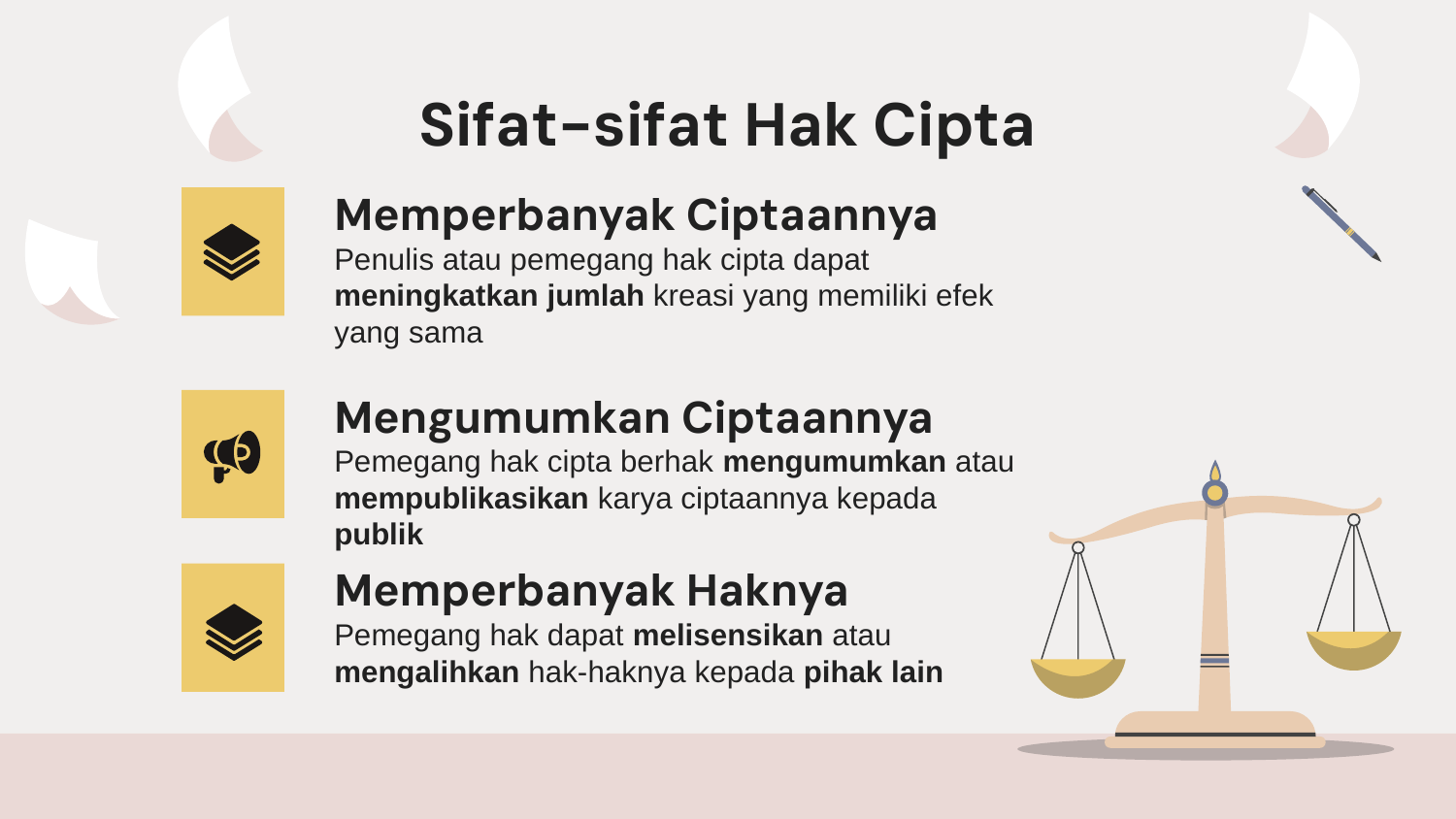

# Sifat-sifat Hak Cipta

Memperbanyak Ciptaannya

Penulis atau pemegang hak cipta dapat meningkatkan jumlah kreasi yang memiliki efek yang sama

Mengumumkan Ciptaannya
Pemegang hak cipta berhak mengumumkan atau mempublikasikan karya ciptaannya kepada publik

Memperbanyak Haknya
Pemegang hak dapat melisensikan atau mengalihkan hak-haknya kepada pihak lain